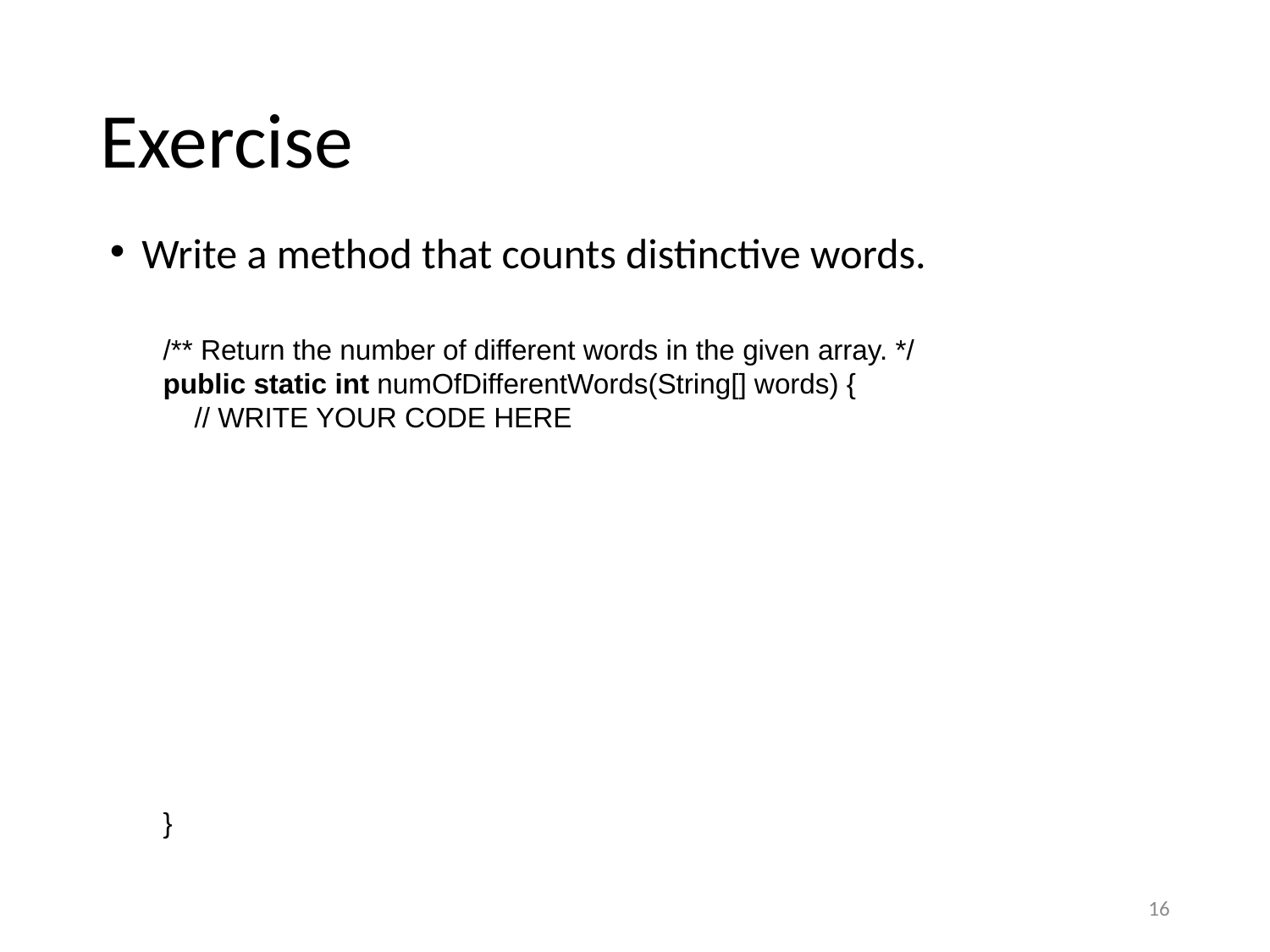

# Exercise
Write a method that counts distinctive words.
/** Return the number of different words in the given array. */
public static int numOfDifferentWords(String[] words) {
    // WRITE YOUR CODE HERE

}
16